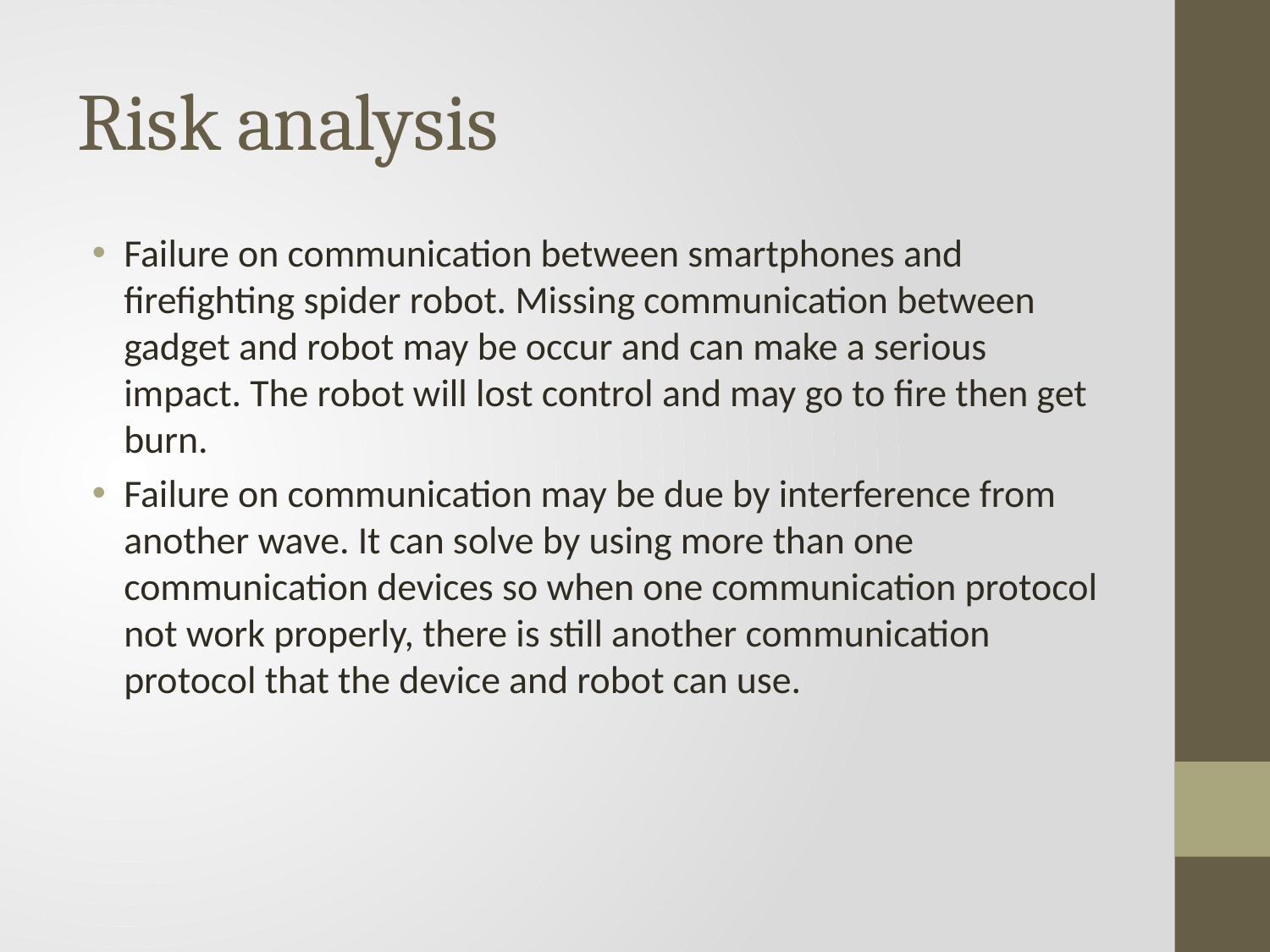

# Risk analysis
Failure on communication between smartphones and firefighting spider robot. Missing communication between gadget and robot may be occur and can make a serious impact. The robot will lost control and may go to fire then get burn.
Failure on communication may be due by interference from another wave. It can solve by using more than one communication devices so when one communication protocol not work properly, there is still another communication protocol that the device and robot can use.